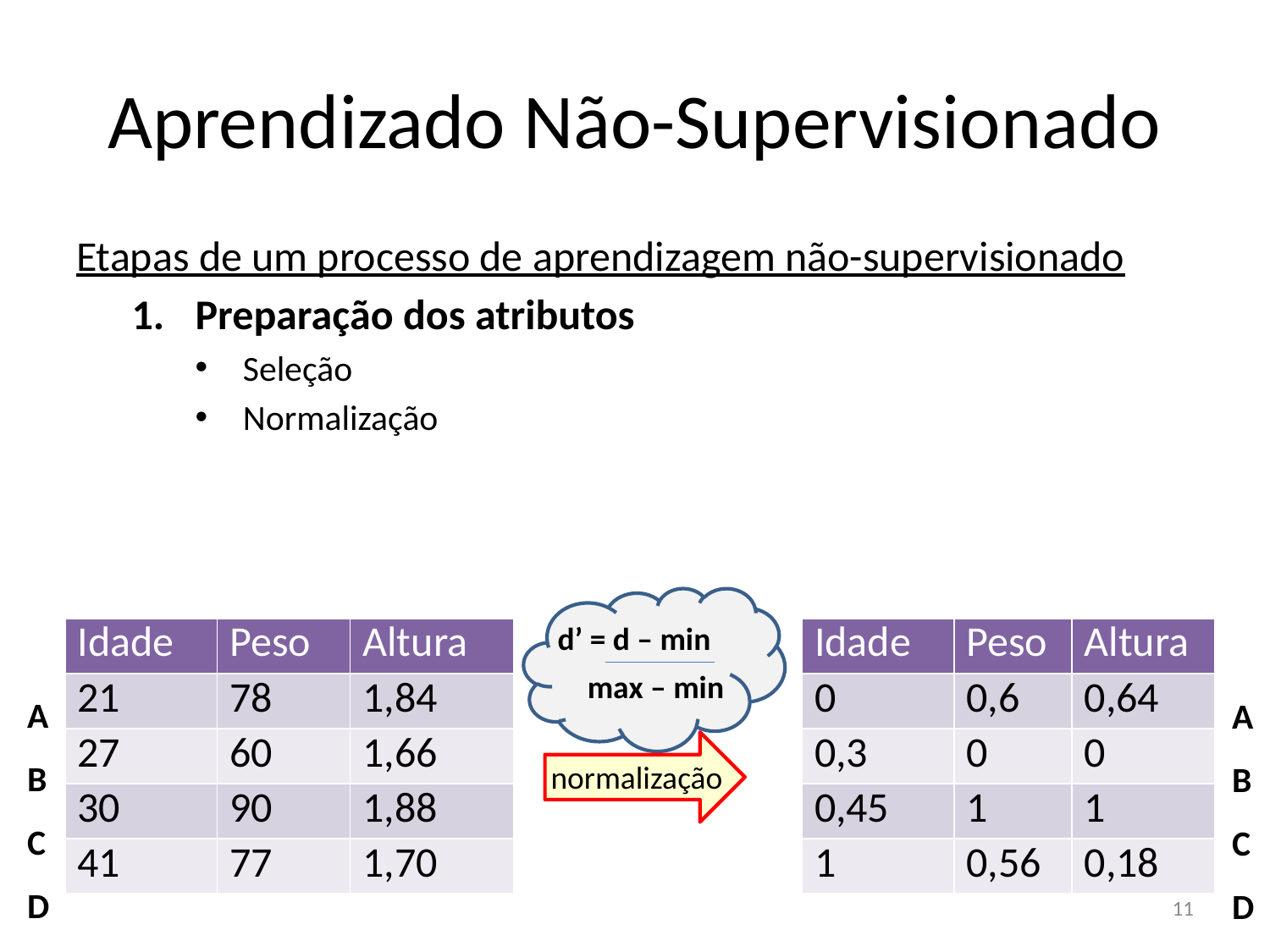

# Aprendizado Não-Supervisionado
Etapas de um processo de aprendizagem não-supervisionado
Preparação dos atributos
Seleção
Normalização

d’ = d – min

| Idade | Peso | Altura |
| --- | --- | --- |
| 21 | 78 | 1,84 |
| 27 | 60 | 1,66 |
| 30 | 90 | 1,88 |
| 41 | 77 | 1,70 |
| Idade | Peso | Altura |
| --- | --- | --- |
| 0 | 0,6 | 0,64 |
| 0,3 | 0 | 0 |
| 0,45 | 1 | 1 |
| 1 | 0,56 | 0,18 |
max – min
A
B
C
D
A
B
C
D

normalização
11